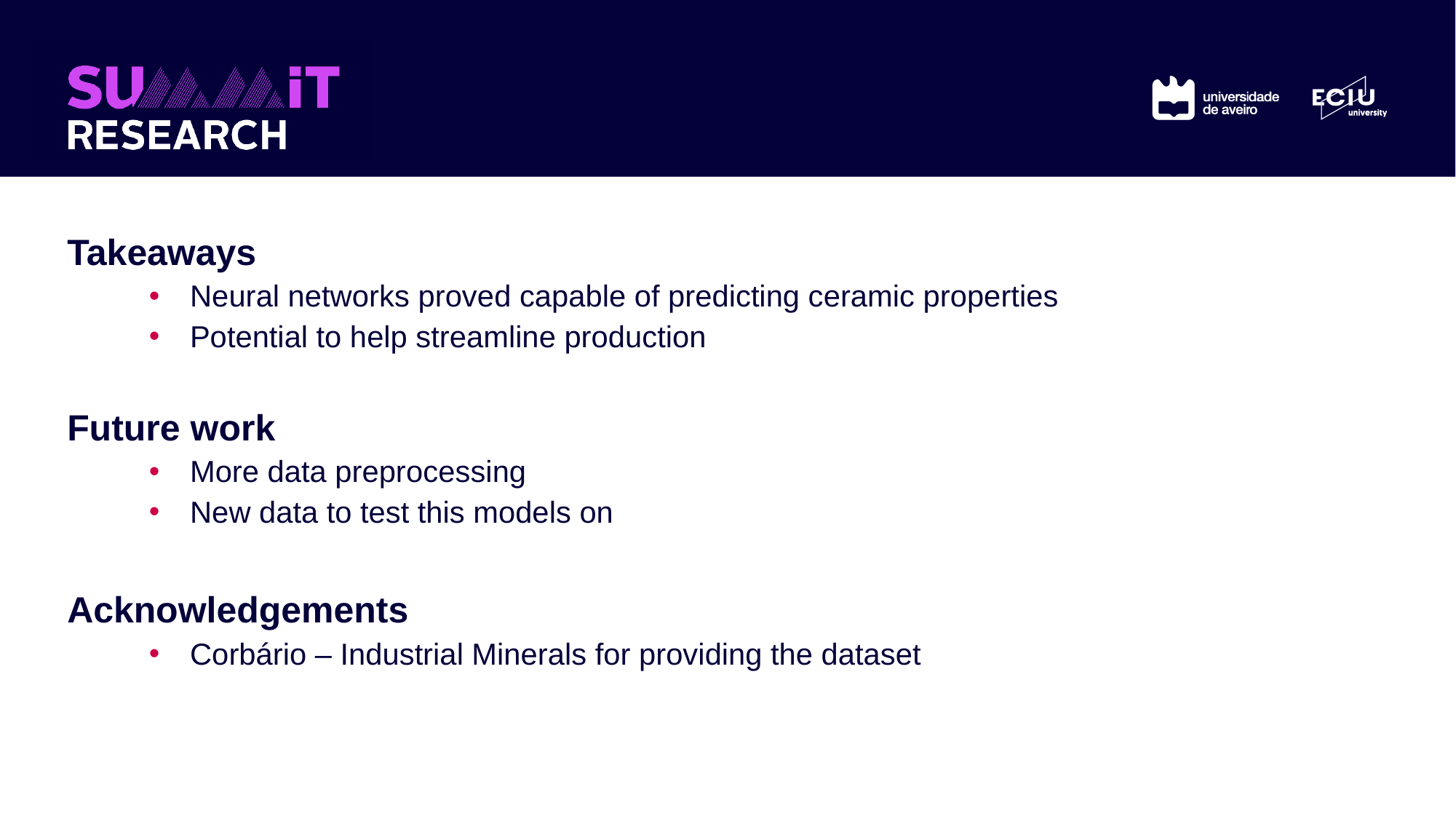

Takeaways
Neural networks proved capable of predicting ceramic properties
Potential to help streamline production

Future work
More data preprocessing
New data to test this models on

Acknowledgements
Corbário – Industrial Minerals for providing the dataset